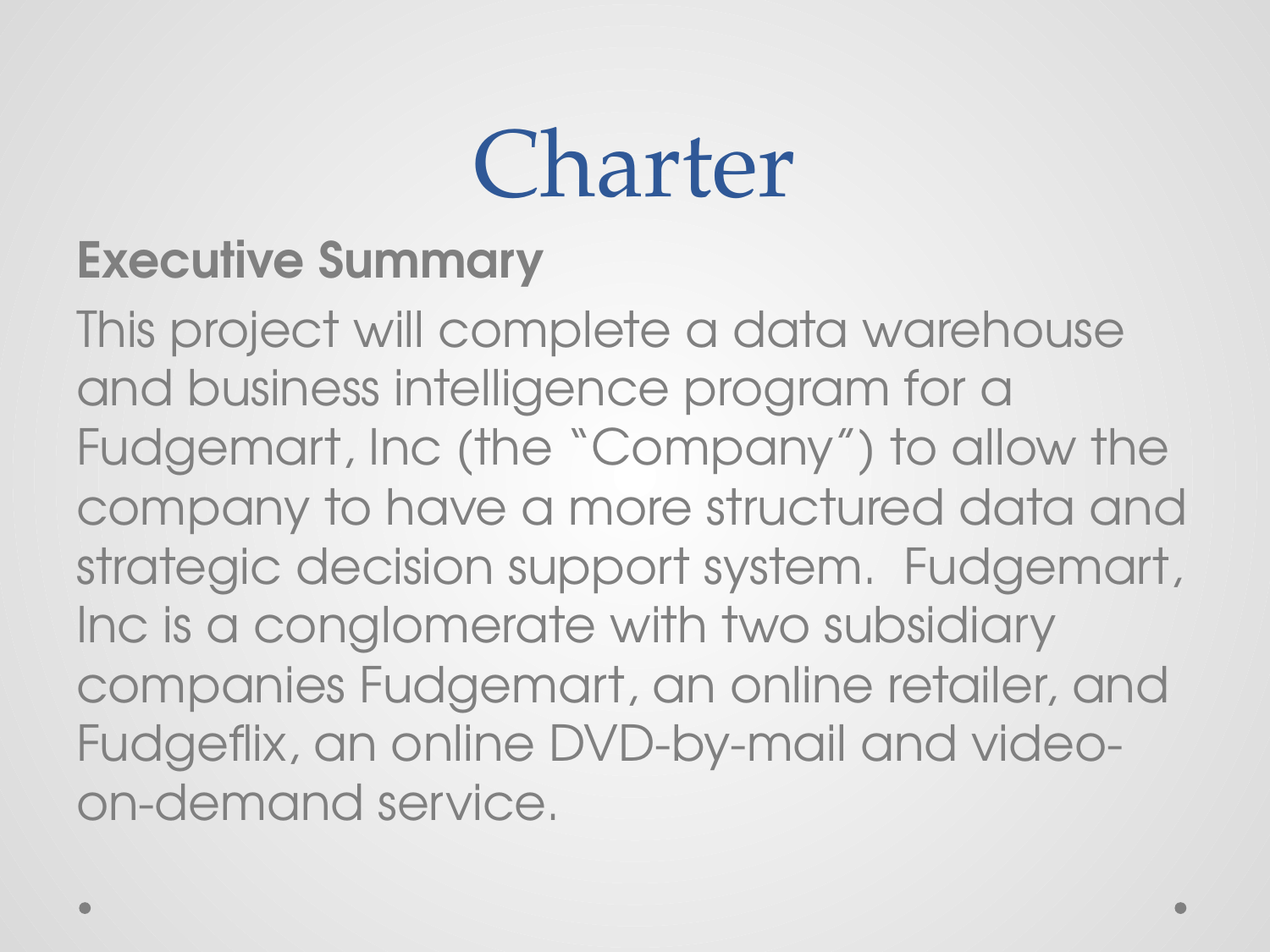

# Charter
Executive Summary
This project will complete a data warehouse and business intelligence program for a Fudgemart, Inc (the “Company”) to allow the company to have a more structured data and strategic decision support system.  Fudgemart, Inc is a conglomerate with two subsidiary companies Fudgemart, an online retailer, and Fudgeflix, an online DVD-by-mail and video-on-demand service.